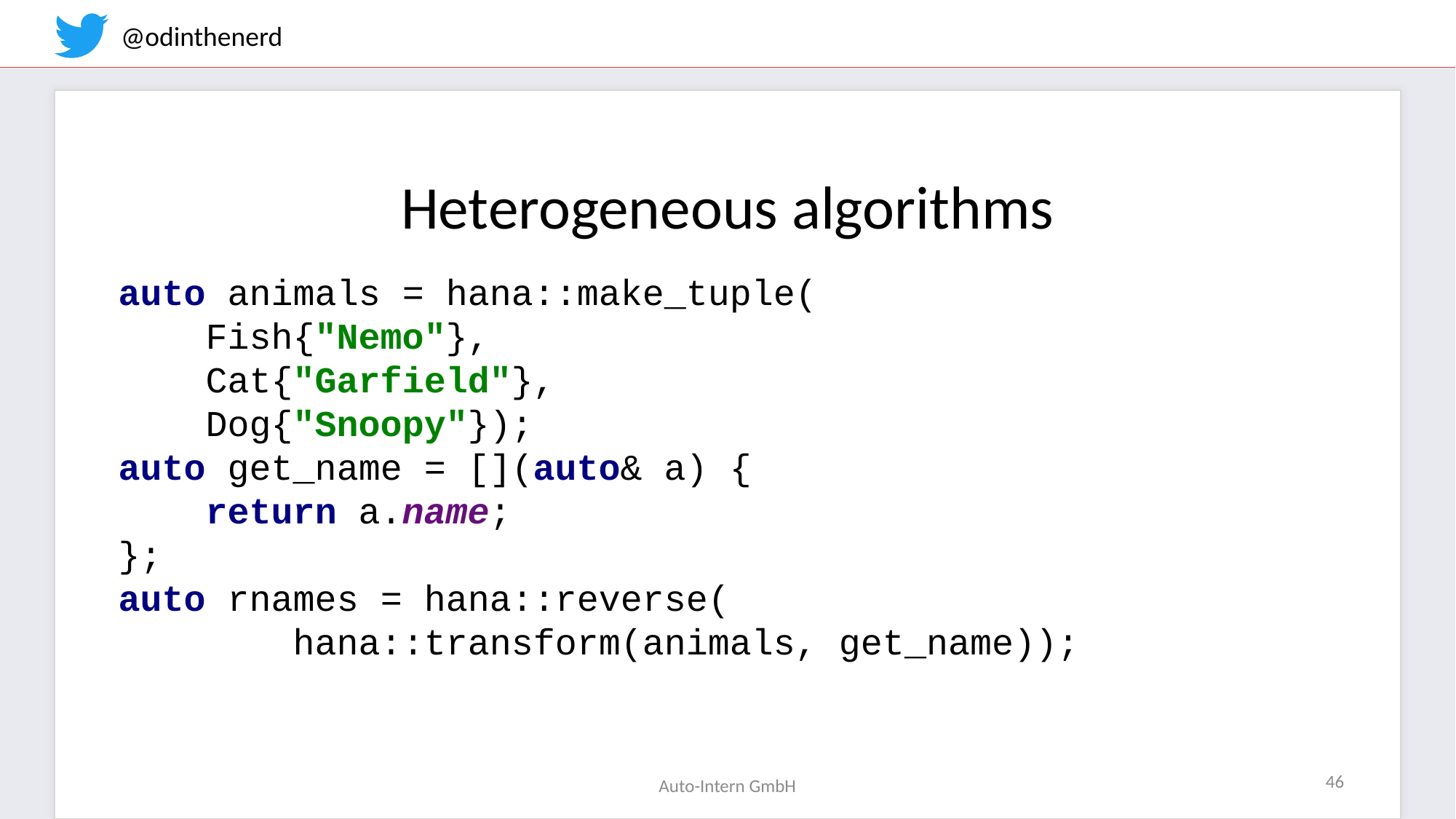

Heterogeneous algorithms
auto animals = hana::make_tuple(
    Fish{"Nemo"},
    Cat{"Garfield"},
    Dog{"Snoopy"});
auto get_name = [](auto& a) {
    return a.name;
};
auto rnames = hana::reverse(
        hana::transform(animals, get_name));

46
Auto-Intern GmbH